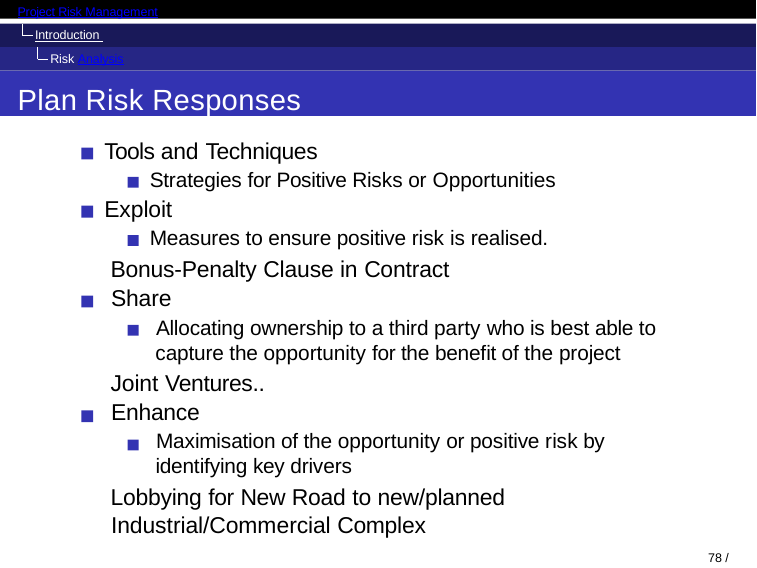

Project Risk Management
Introduction  Risk Analysis

Plan Risk Responses
Tools and Techniques
Strategies for Positive Risks or Opportunities
Exploit
Measures to ensure positive risk is realised.
Bonus-Penalty Clause in Contract  Share
Allocating ownership to a third party who is best able to  capture the opportunity for the benefit of the project
Joint Ventures..  Enhance
Maximisation of the opportunity or positive risk by  identifying key drivers
Lobbying for New Road to new/planned  Industrial/Commercial Complex

78 / 98